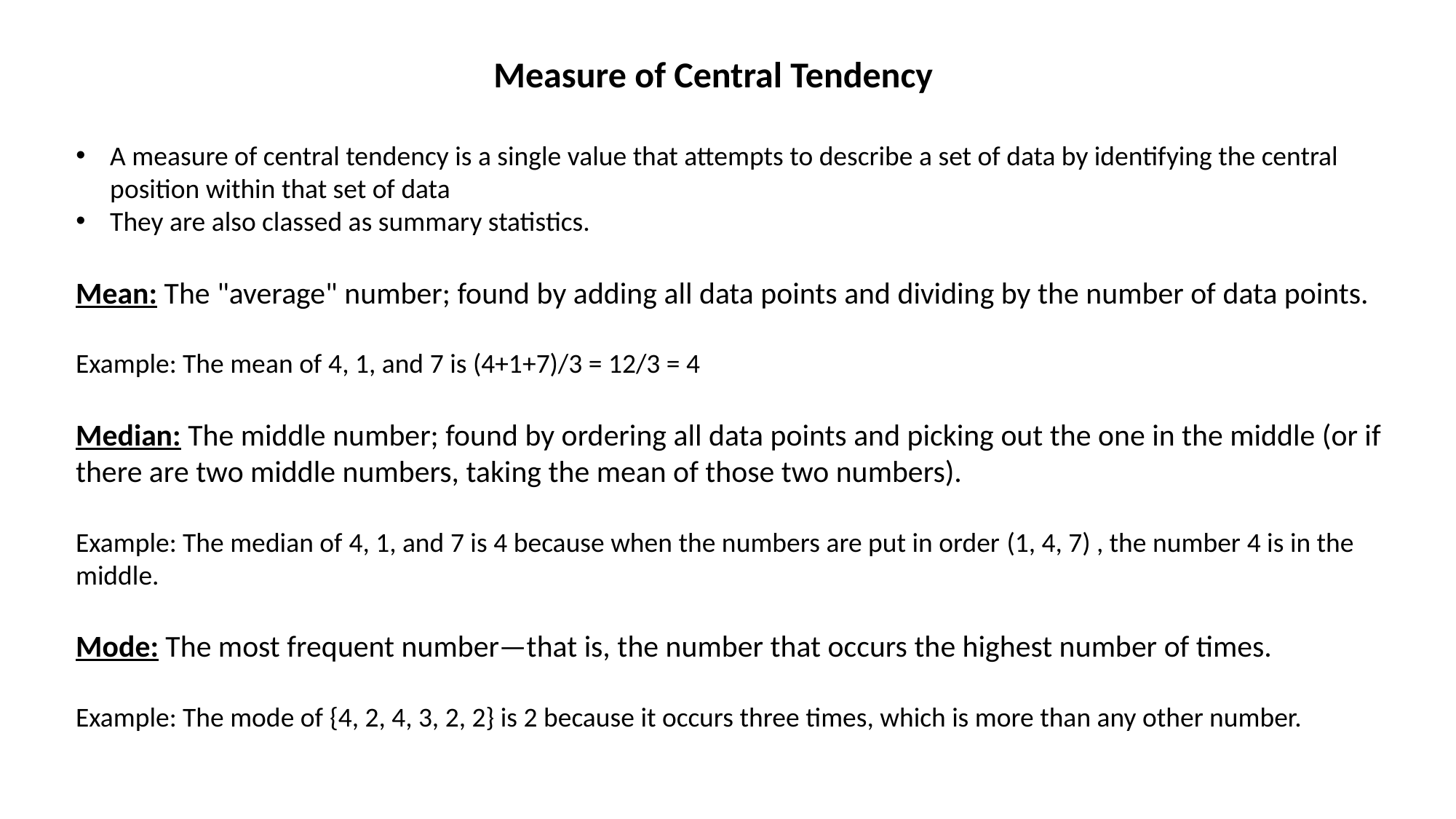

Measure of Central Tendency

A measure of central tendency is a single value that attempts to describe a set of data by identifying the central position within that set of data
They are also classed as summary statistics.
Mean: The "average" number; found by adding all data points and dividing by the number of data points.

Example: The mean of 4, 1, and 7 is (4+1+7)/3 = 12/3 = 4

Median: The middle number; found by ordering all data points and picking out the one in the middle (or if there are two middle numbers, taking the mean of those two numbers).

Example: The median of 4, 1, and 7 is 4 because when the numbers are put in order (1, 4, 7) , the number 4 is in the middle.

Mode: The most frequent number—that is, the number that occurs the highest number of times.

Example: The mode of {4, 2, 4, 3, 2, 2} is 2 because it occurs three times, which is more than any other number.